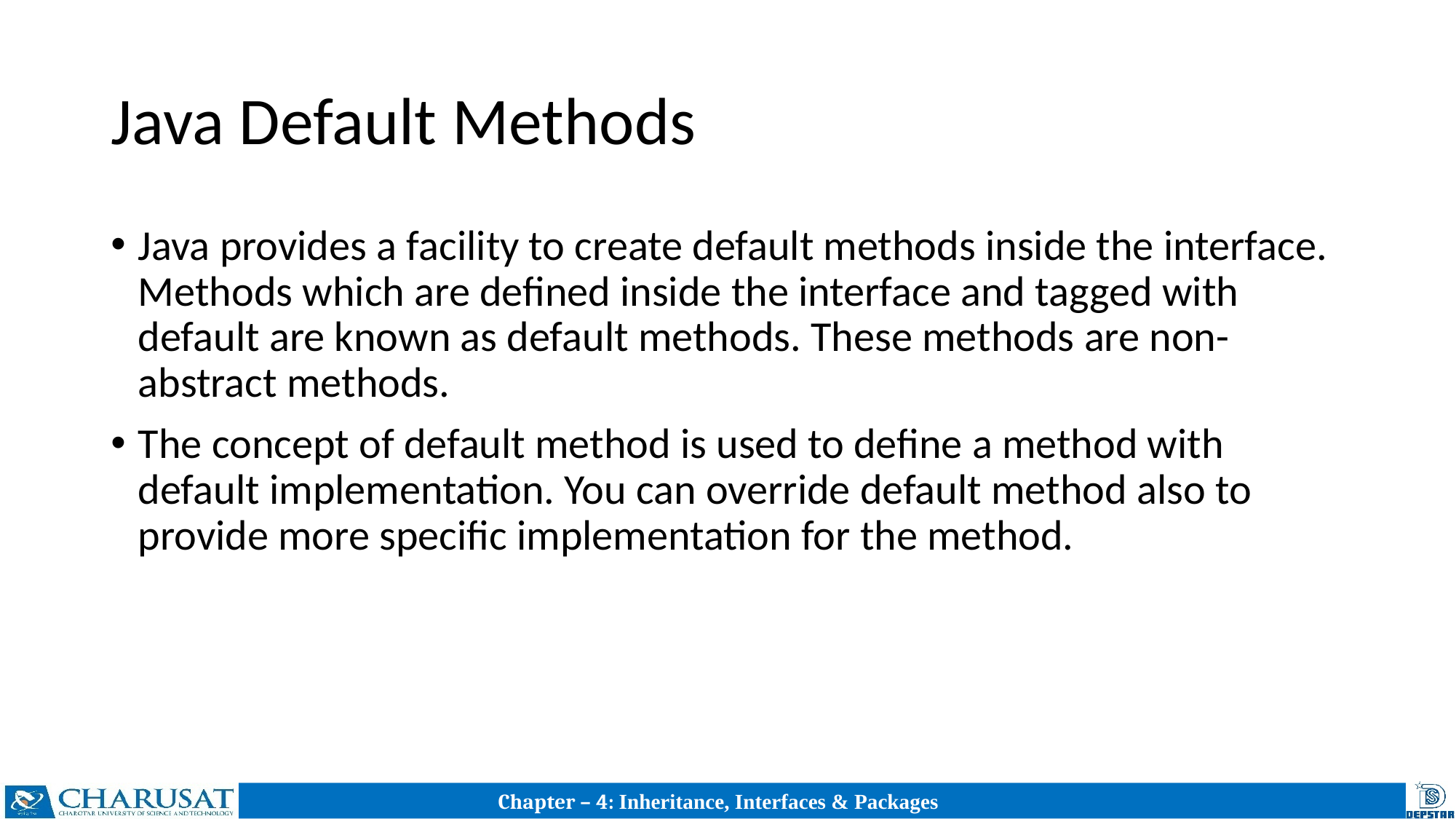

# Java Default Methods
Java provides a facility to create default methods inside the interface. Methods which are defined inside the interface and tagged with default are known as default methods. These methods are non-abstract methods.
The concept of default method is used to define a method with default implementation. You can override default method also to provide more specific implementation for the method.